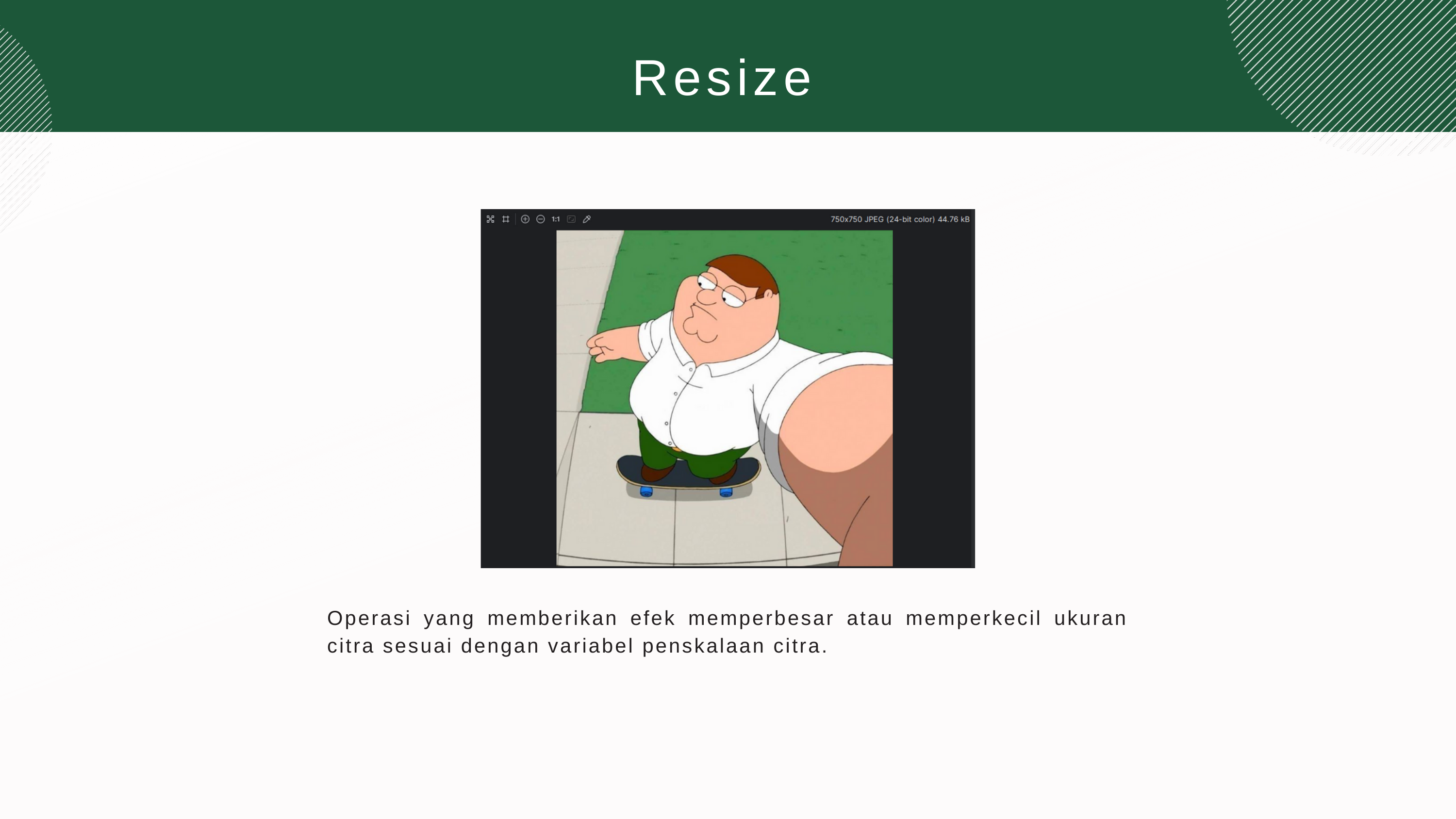

Resize

Operasi yang memberikan efek memperbesar atau memperkecil ukuran citra sesuai dengan variabel penskalaan citra.